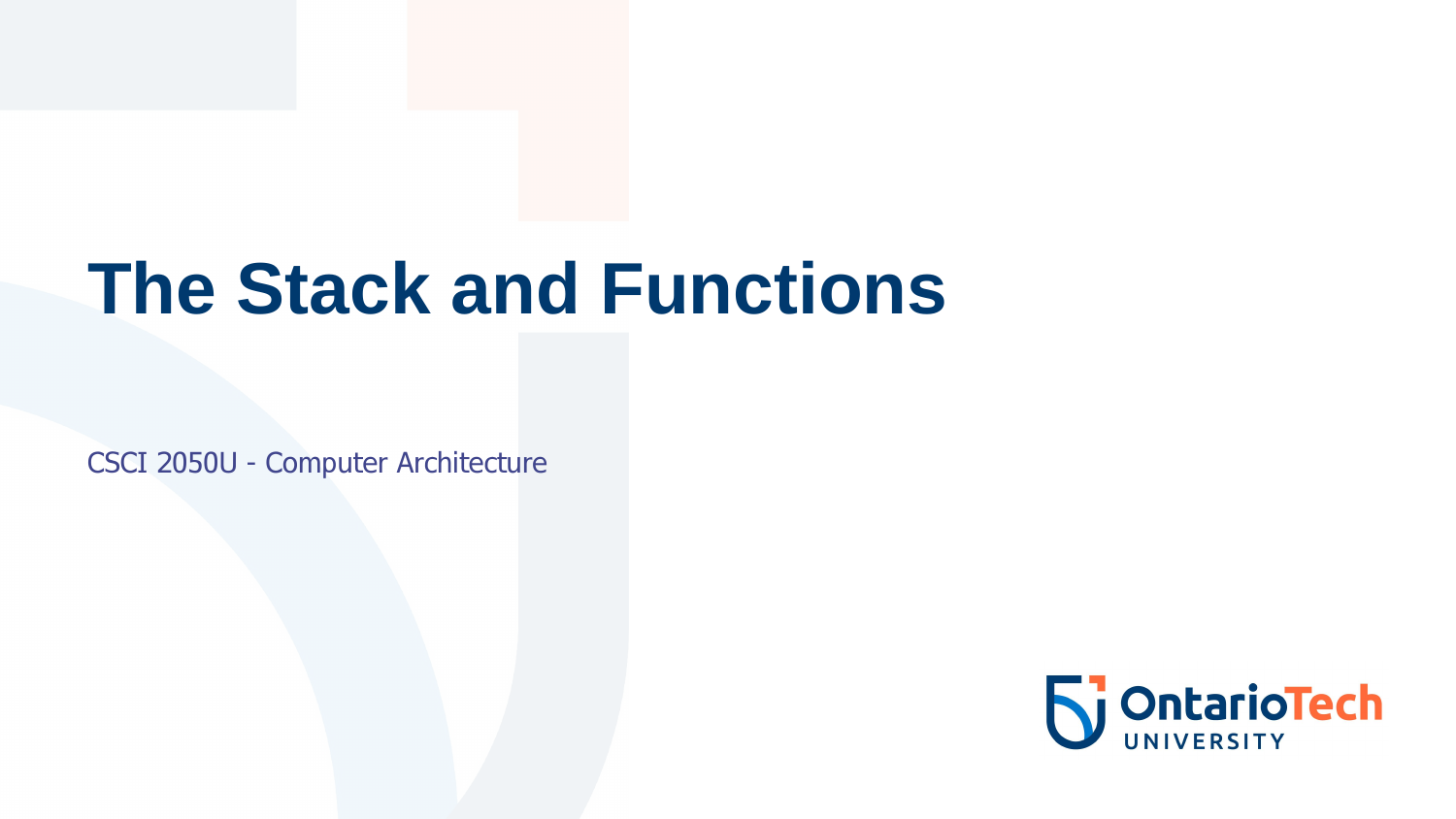

# The Stack and Functions
CSCI 2050U - Computer Architecture